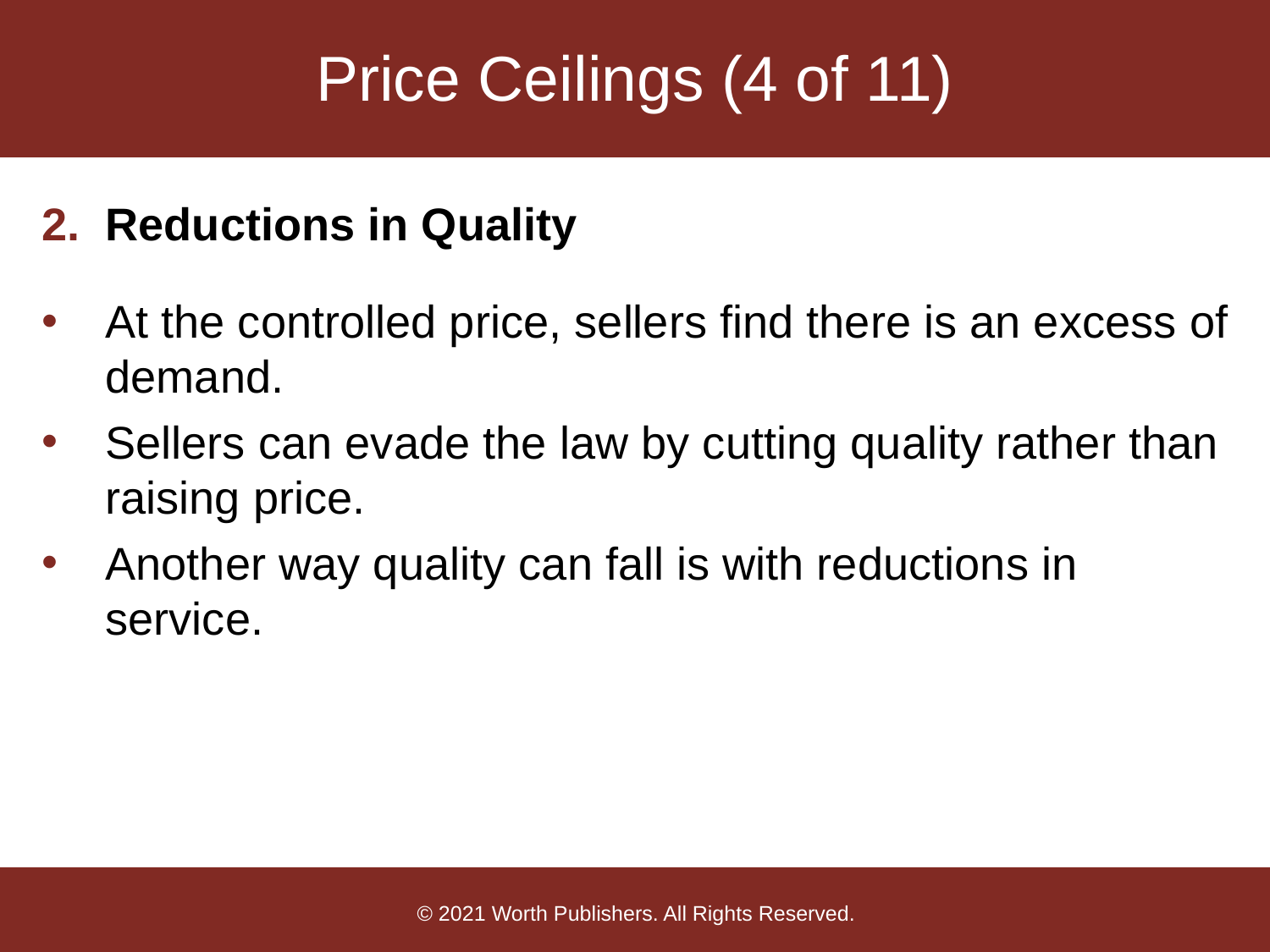

# Price Ceilings (4 of 11)
Reductions in Quality
At the controlled price, sellers find there is an excess of demand.
Sellers can evade the law by cutting quality rather than raising price.
Another way quality can fall is with reductions in service.